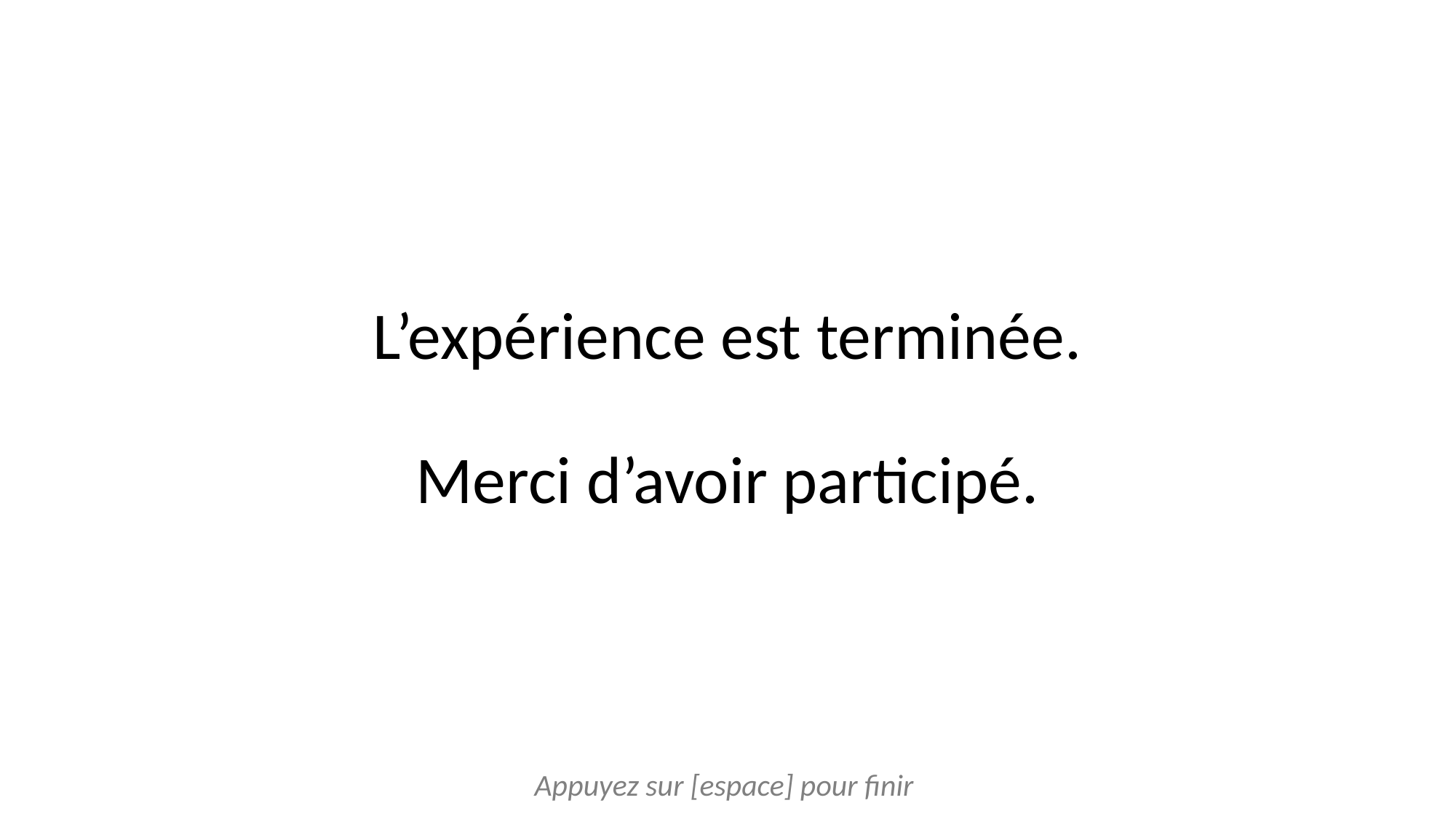

# L’expérience est terminée. Merci d’avoir participé.
Appuyez sur [espace] pour finir